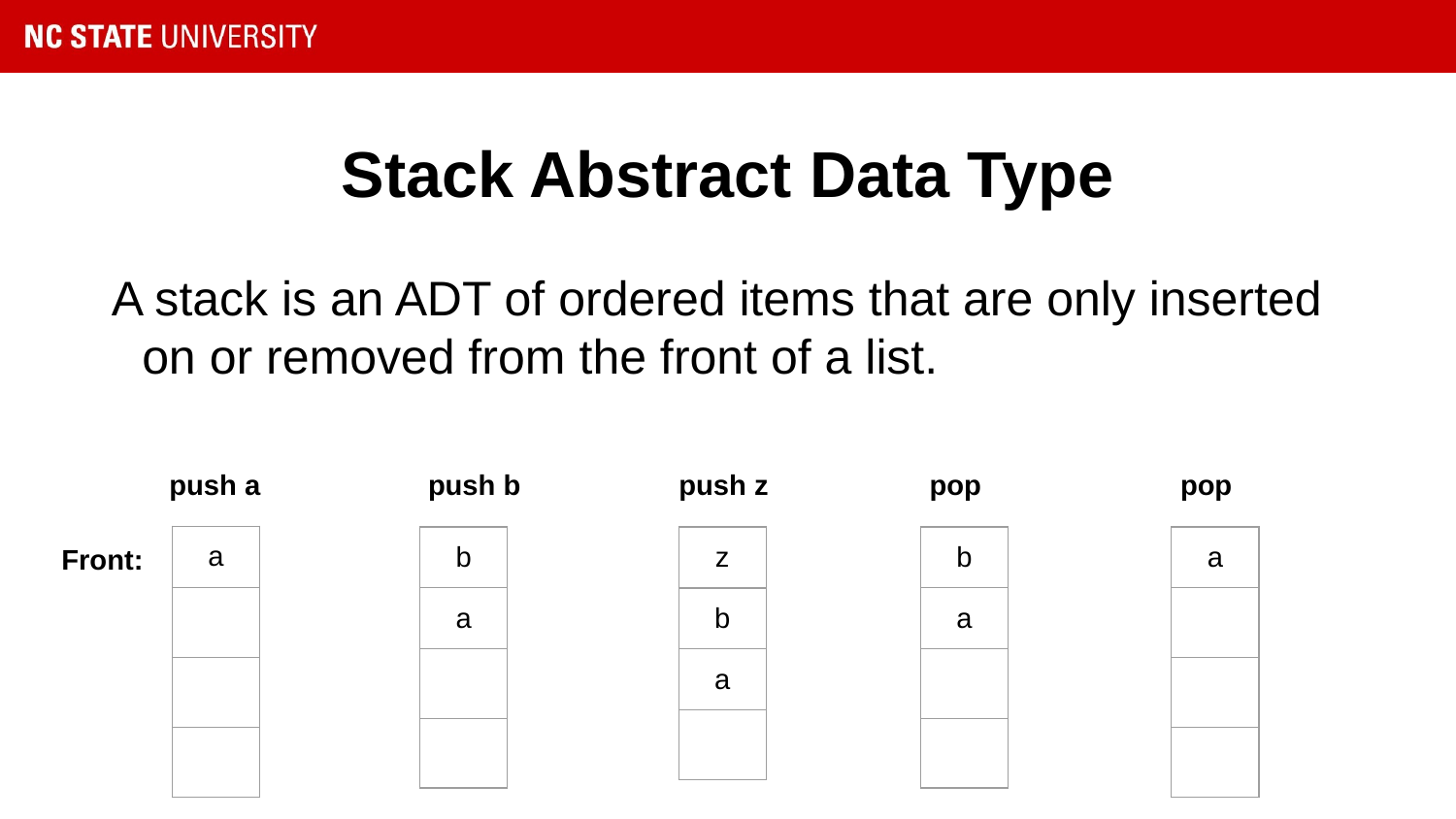

# Stack Abstract Data Type
A stack is an ADT of ordered items that are only inserted on or removed from the front of a list.
push a
push b
push z
pop
pop
| a |
| --- |
|  |
|  |
|  |
| b |
| --- |
| a |
|  |
|  |
| b |
| --- |
| a |
|  |
|  |
| a |
| --- |
|  |
|  |
|  |
| z |
| --- |
| b |
| a |
|  |
Front: